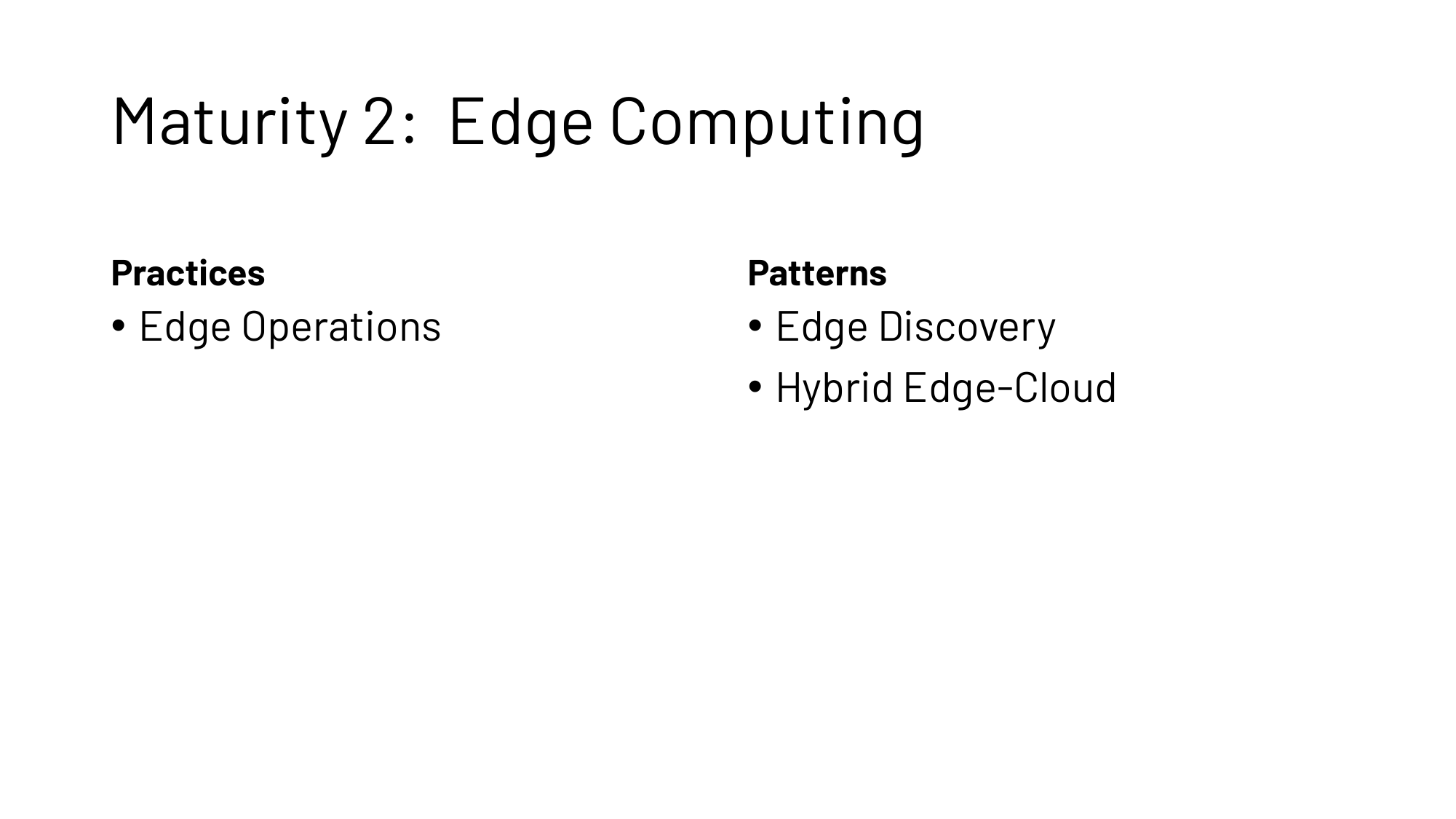

# Maturity 2:  Edge Computing
Practices
Patterns
Edge Operations
Edge Discovery
Hybrid Edge-Cloud